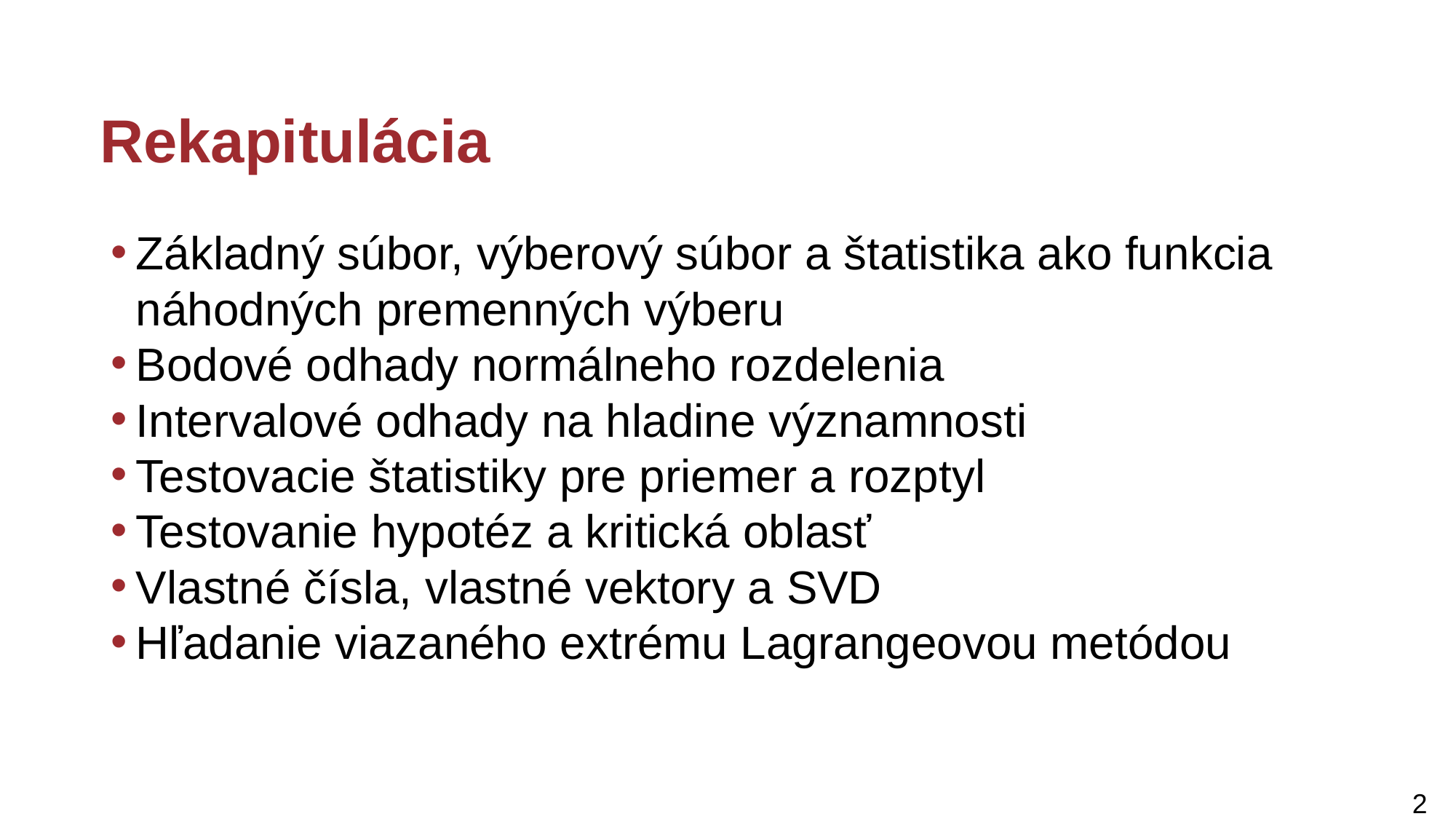

# Rekapitulácia
Základný súbor, výberový súbor a štatistika ako funkcia náhodných premenných výberu
Bodové odhady normálneho rozdelenia
Intervalové odhady na hladine významnosti
Testovacie štatistiky pre priemer a rozptyl
Testovanie hypotéz a kritická oblasť
Vlastné čísla, vlastné vektory a SVD
Hľadanie viazaného extrému Lagrangeovou metódou